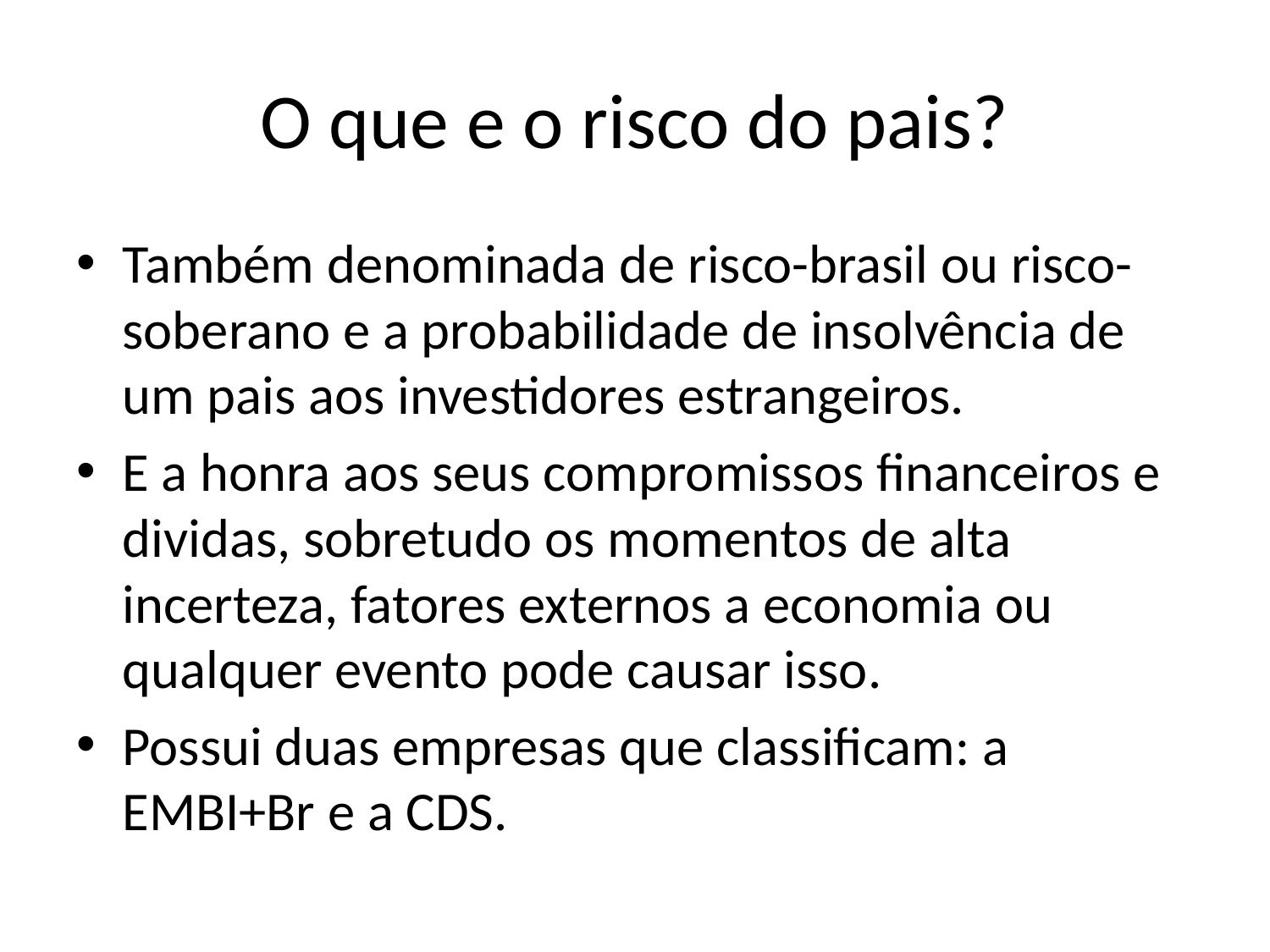

# O que e o risco do pais?
Também denominada de risco-brasil ou risco-soberano e a probabilidade de insolvência de um pais aos investidores estrangeiros.
E a honra aos seus compromissos financeiros e dividas, sobretudo os momentos de alta incerteza, fatores externos a economia ou qualquer evento pode causar isso.
Possui duas empresas que classificam: a  EMBI+Br e a CDS.